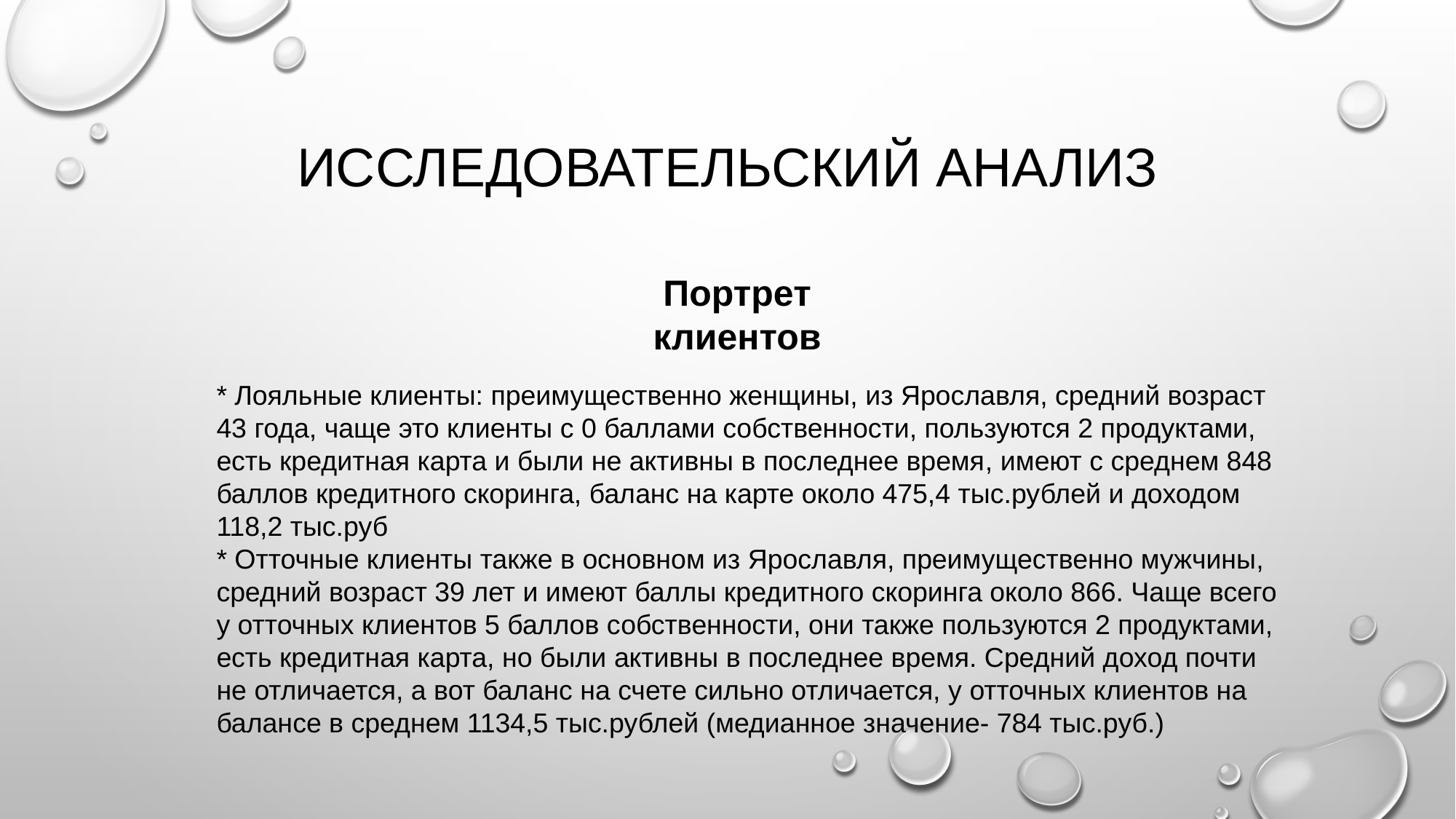

# Исследовательский анализ
Портрет клиентов
* Лояльные клиенты: преимущественно женщины, из Ярославля, средний возраст 43 года, чаще это клиенты с 0 баллами собственности, пользуются 2 продуктами, есть кредитная карта и были не активны в последнее время, имеют с среднем 848 баллов кредитного скоринга, баланс на карте около 475,4 тыс.рублей и доходом 118,2 тыс.руб
* Отточные клиенты также в основном из Ярославля, преимущественно мужчины, средний возраст 39 лет и имеют баллы кредитного скоринга около 866. Чаще всего у отточных клиентов 5 баллов собственности, они также пользуются 2 продуктами, есть кредитная карта, но были активны в последнее время. Средний доход почти не отличается, а вот баланс на счете сильно отличается, у отточных клиентов на балансе в среднем 1134,5 тыс.рублей (медианное значение- 784 тыс.руб.)
4